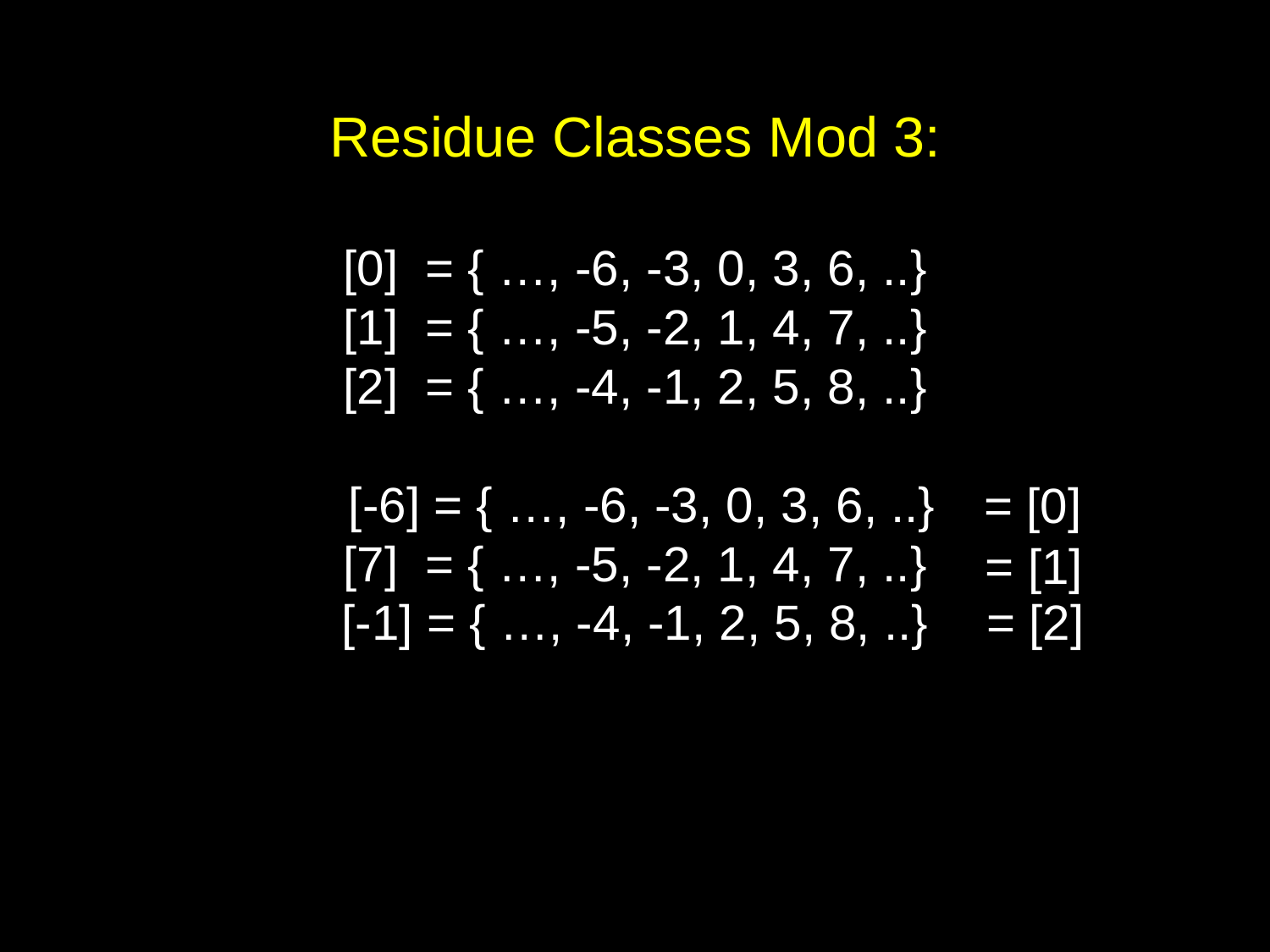

Residue Classes Mod 3:

[0]  = { …, -6, -3, 0, 3, 6, ..}
[1]  = { …, -5, -2, 1, 4, 7, ..}
[2]  = { …, -4, -1, 2, 5, 8, ..}

 [-6] = { …, -6, -3, 0, 3, 6, ..}
[7]  = { …, -5, -2, 1, 4, 7, ..}
[-1] = { …, -4, -1, 2, 5, 8, ..}
= [0]
= [1]
= [2]